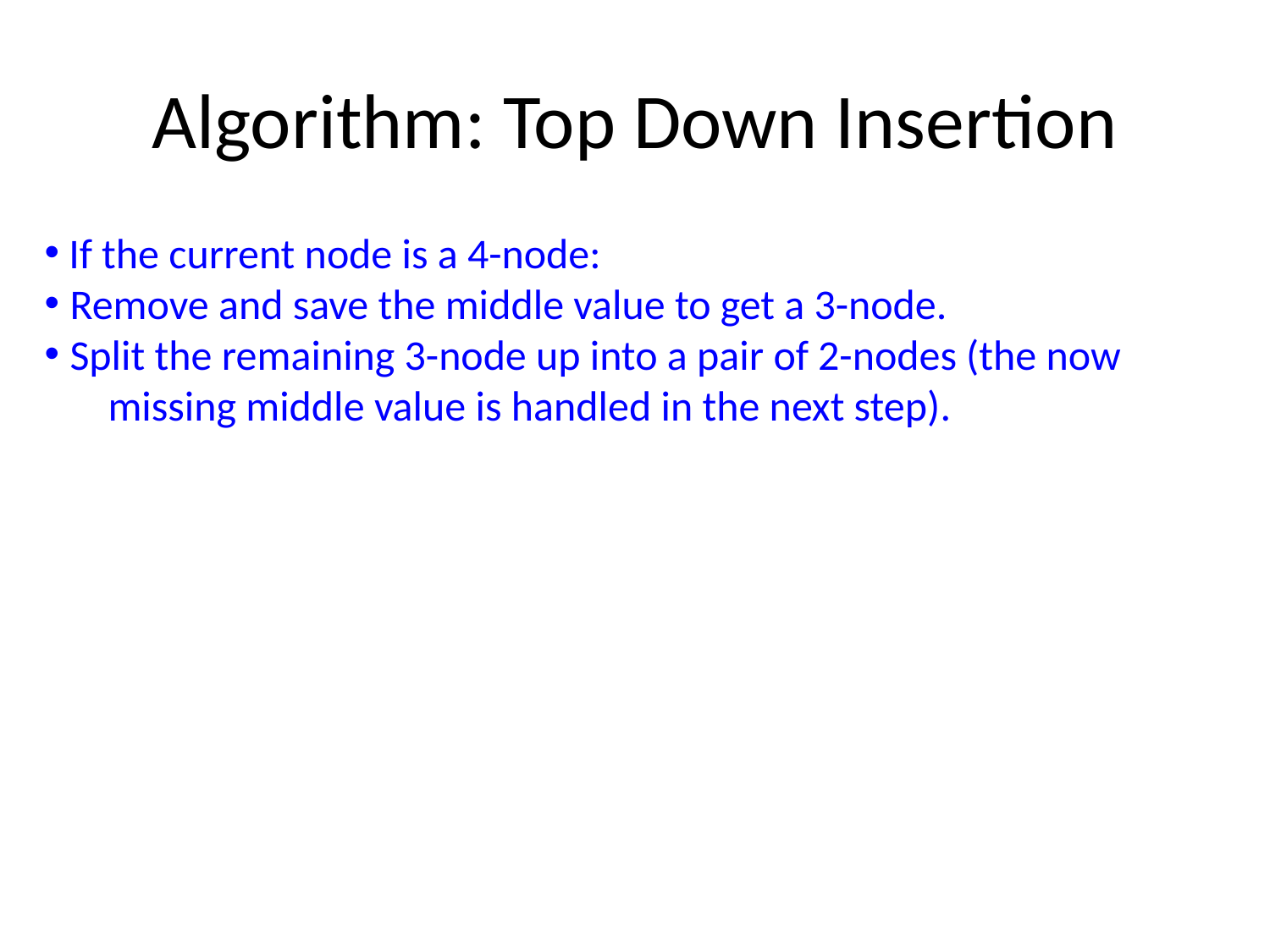

# Algorithm: Top Down Insertion

 If the current node is a 4-node:
 Remove and save the middle value to get a 3-node.
 Split the remaining 3-node up into a pair of 2-nodes (the now missing middle value is handled in the next step).